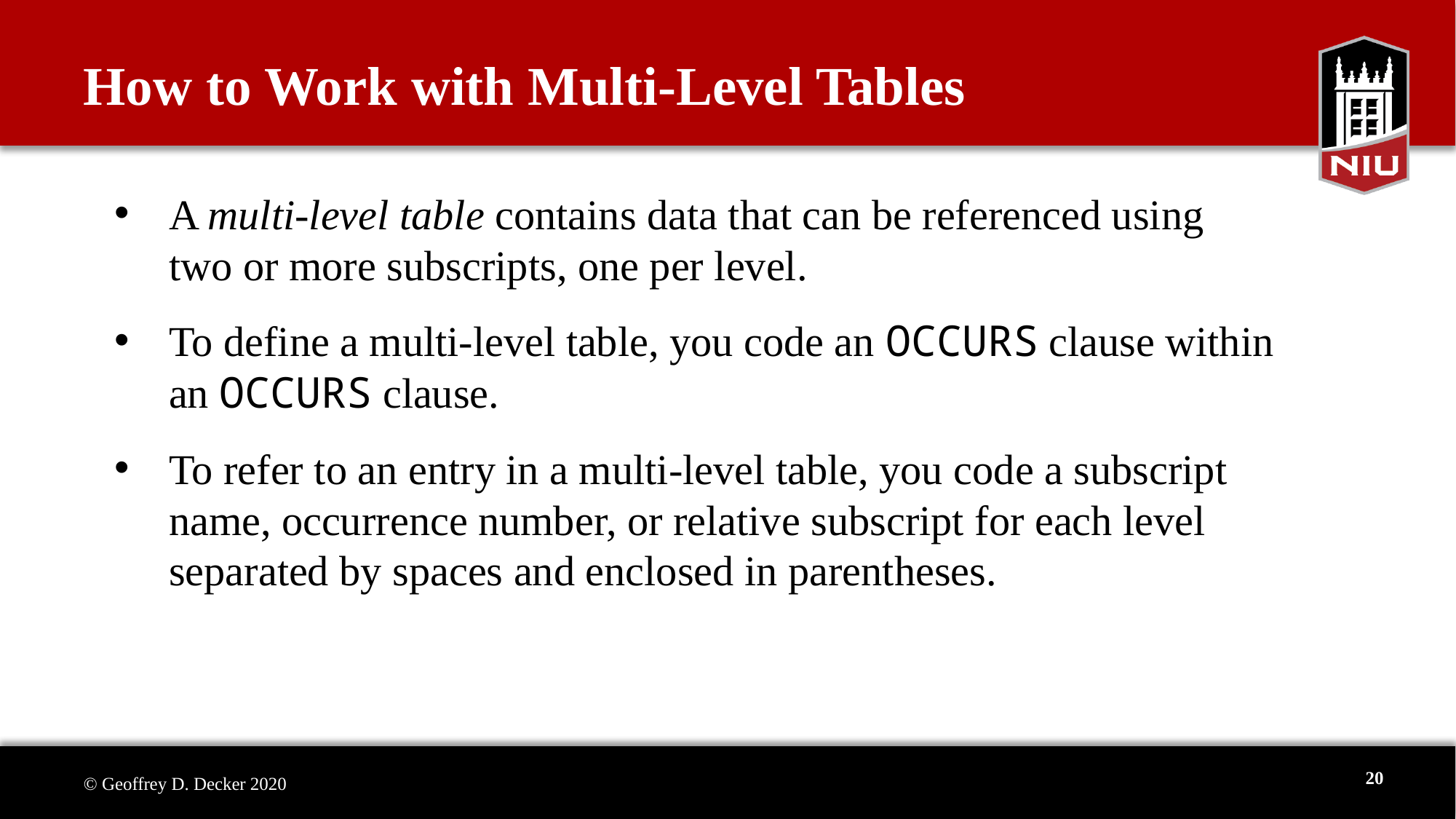

How to Work with Multi-Level Tables
A multi-level table contains data that can be referenced using two or more subscripts, one per level.

To define a multi-level table, you code an OCCURS clause within an OCCURS clause.

To refer to an entry in a multi-level table, you code a subscript name, occurrence number, or relative subscript for each level separated by spaces and enclosed in parentheses.

20
© Geoffrey D. Decker 2020